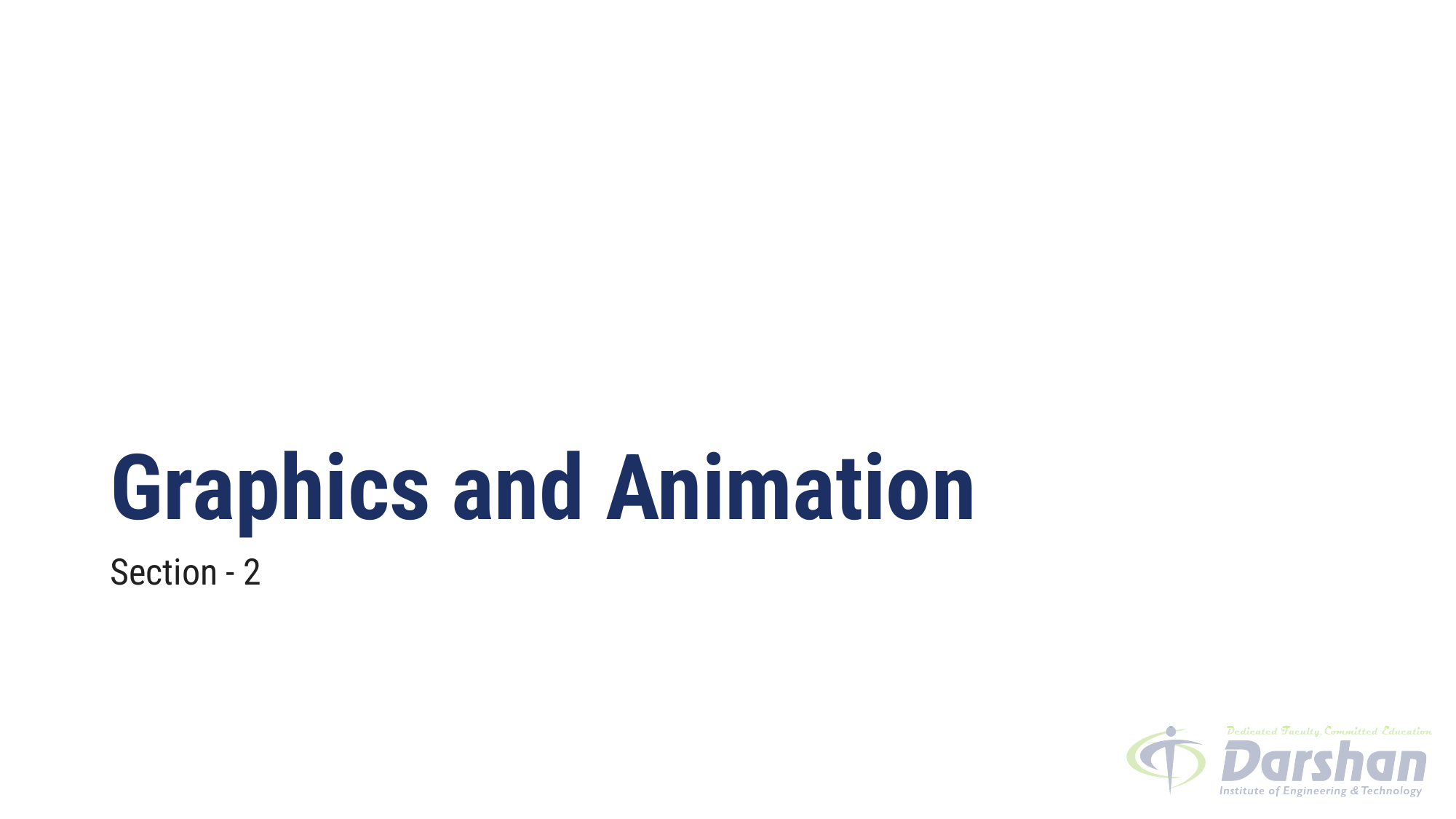

# Graphics and Animation
Section - 2